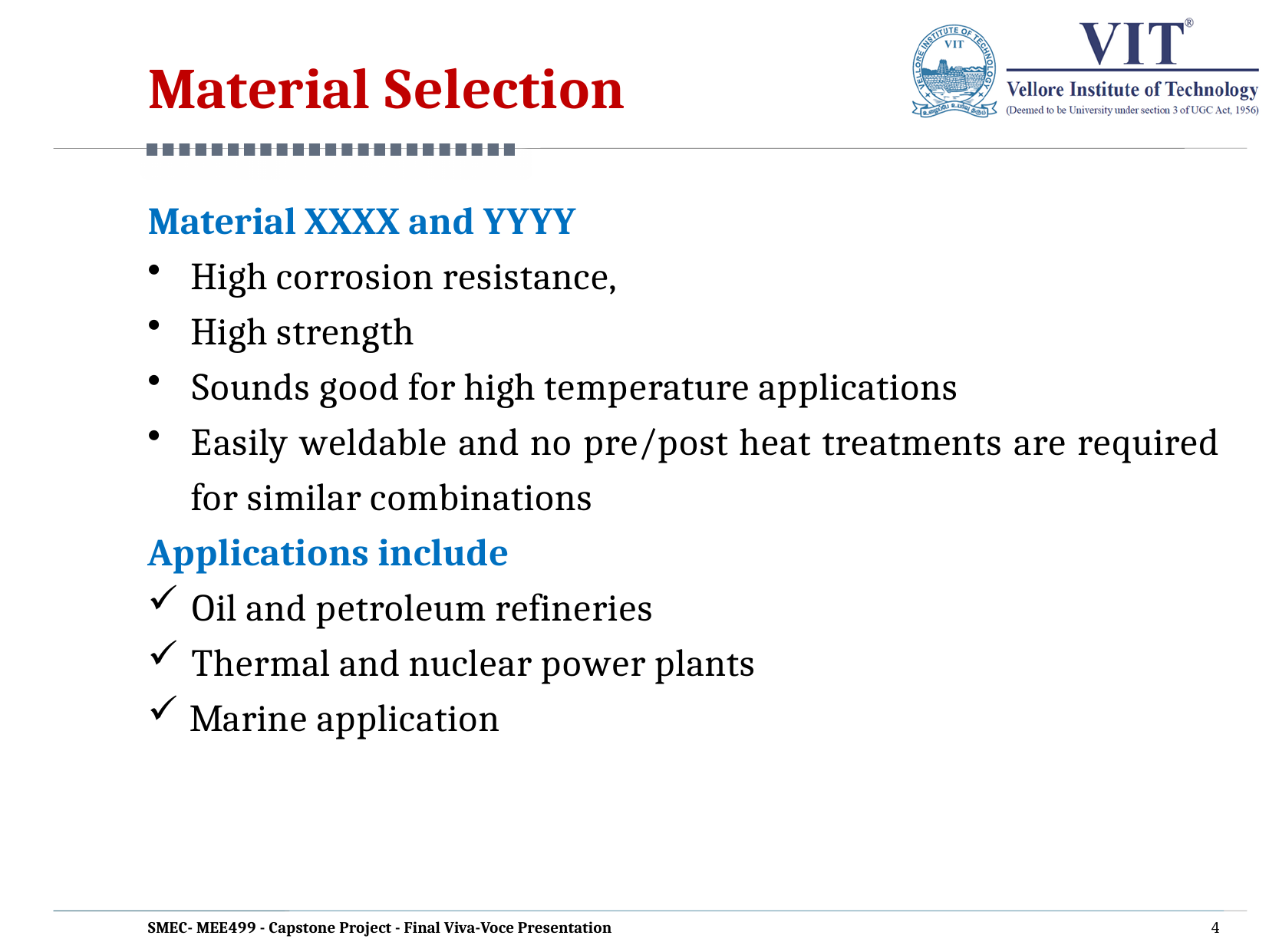

# Material Selection
Material XXXX and YYYY
High corrosion resistance,
High strength
Sounds good for high temperature applications
Easily weldable and no pre/post heat treatments are required for similar combinations
Applications include
Oil and petroleum refineries
Thermal and nuclear power plants
Marine application

SMEC- MEE499 - Capstone Project - Final Viva-Voce Presentation
4